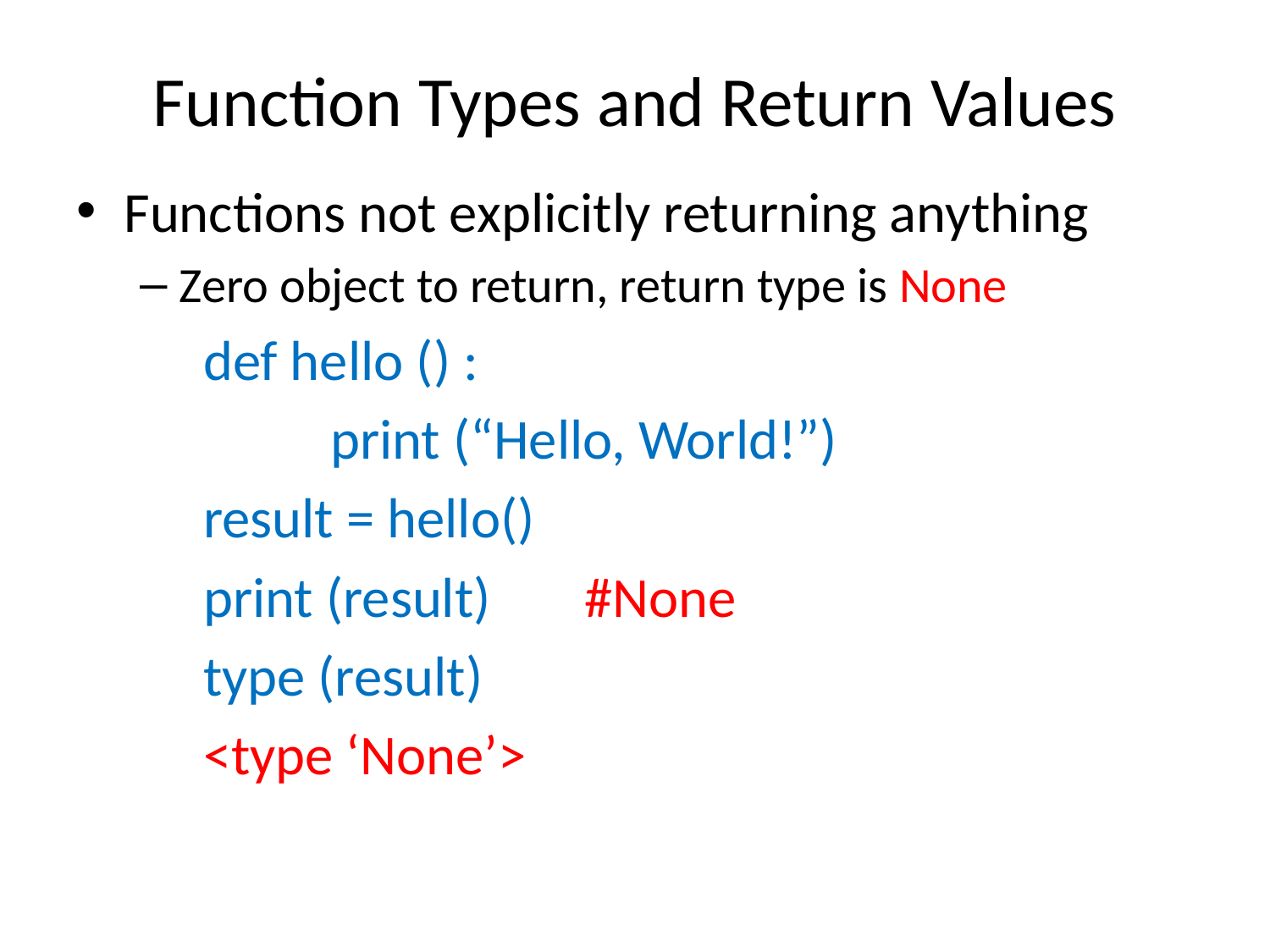

# Function Types and Return Values
Functions not explicitly returning anything
Zero object to return, return type is None
	def hello () :
		print (“Hello, World!”)
	result = hello()
	print (result)	#None
	type (result)
	<type ‘None’>